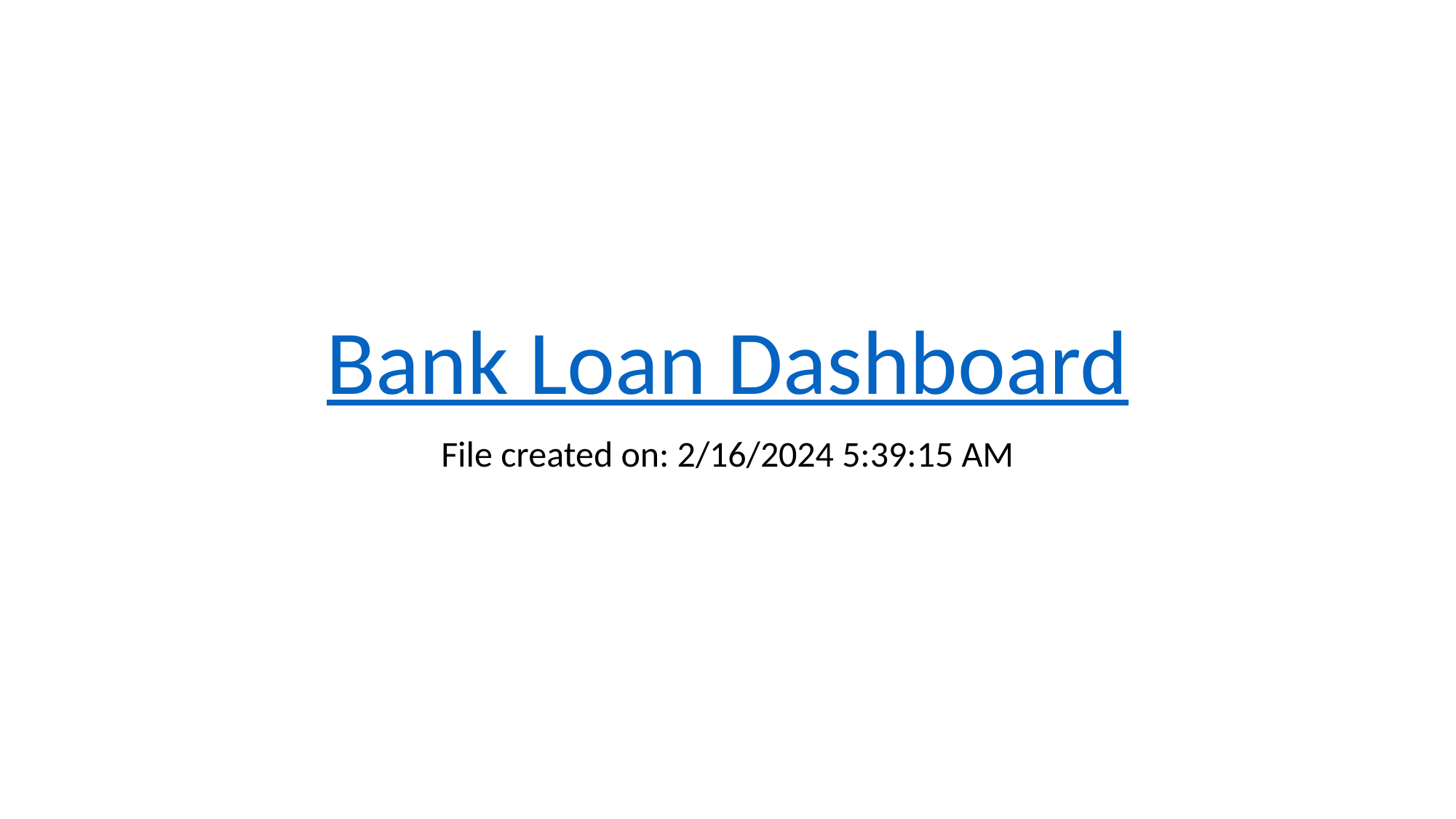

# Bank Loan Dashboard
File created on: 2/16/2024 5:39:15 AM